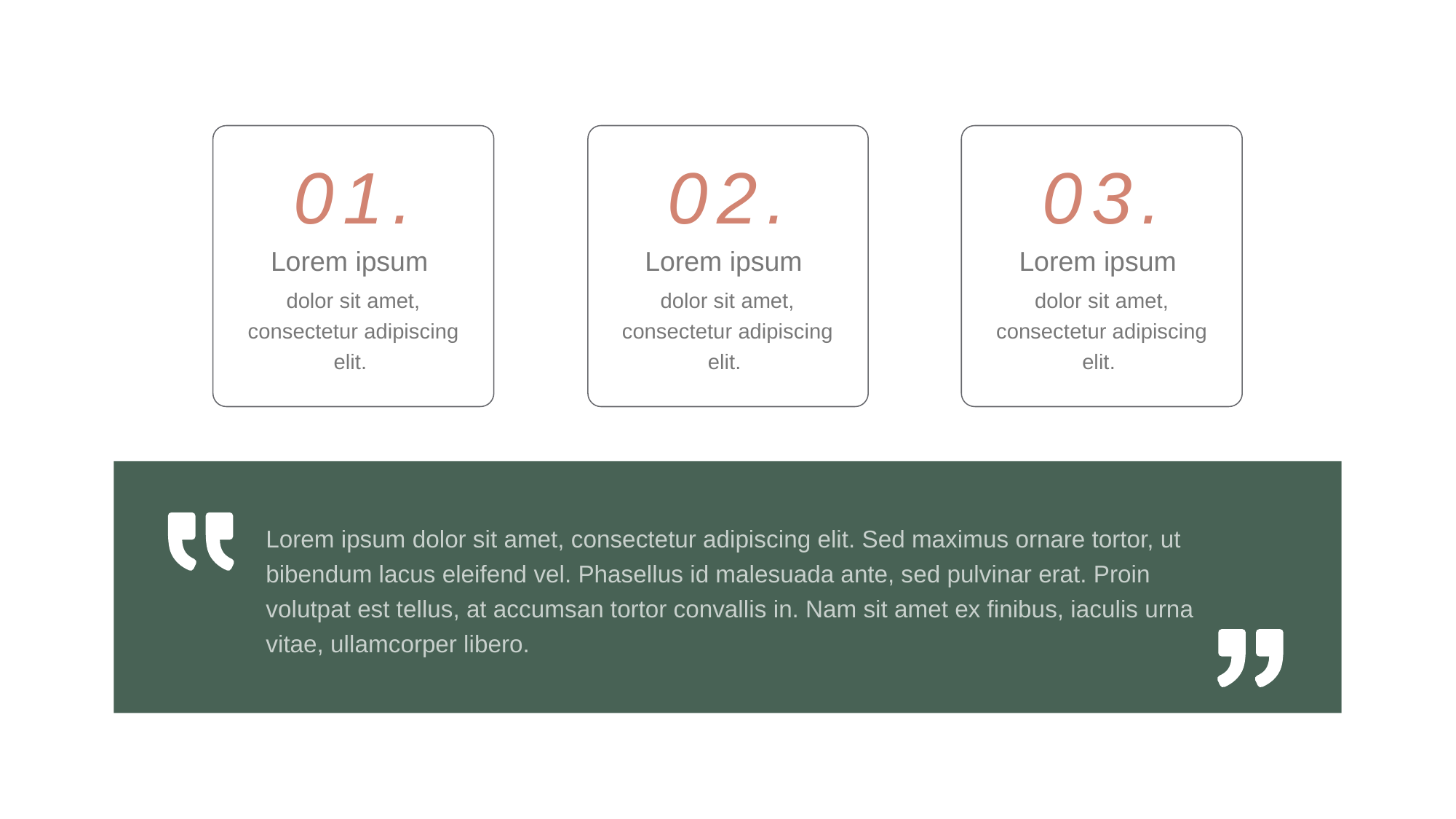

01.
02.
03.
Lorem ipsum
Lorem ipsum
Lorem ipsum
dolor sit amet, consectetur adipiscing elit.
dolor sit amet, consectetur adipiscing elit.
dolor sit amet, consectetur adipiscing elit.

Lorem ipsum dolor sit amet, consectetur adipiscing elit. Sed maximus ornare tortor, ut bibendum lacus eleifend vel. Phasellus id malesuada ante, sed pulvinar erat. Proin volutpat est tellus, at accumsan tortor convallis in. Nam sit amet ex finibus, iaculis urna vitae, ullamcorper libero.